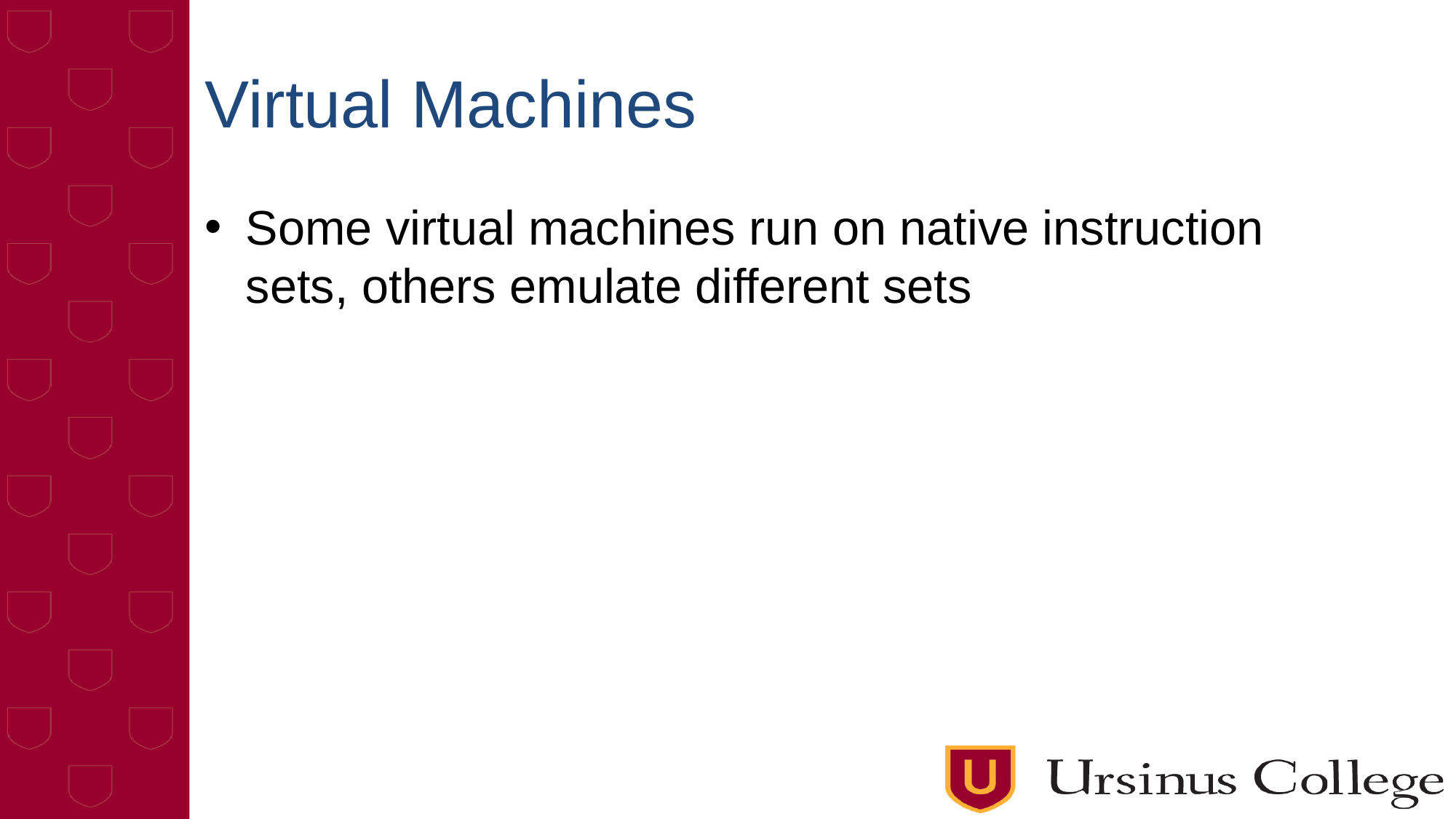

# Virtual Machines
Some virtual machines run on native instruction sets, others emulate different sets